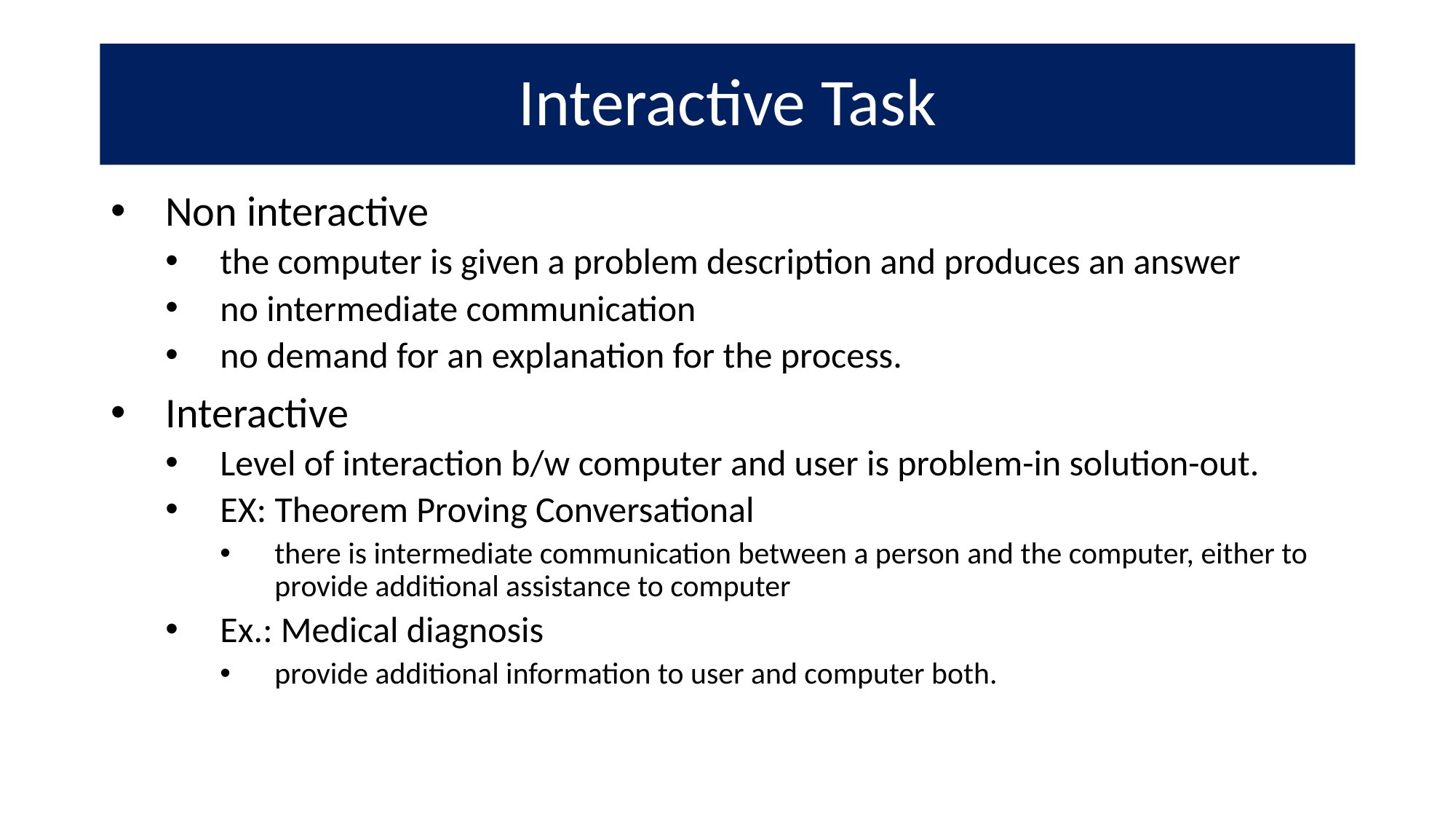

# Interactive Task
Non interactive
the computer is given a problem description and produces an answer
no intermediate communication
no demand for an explanation for the process.
Interactive
Level of interaction b/w computer and user is problem-in solution-out.
EX: Theorem Proving Conversational
there is intermediate communication between a person and the computer, either to provide additional assistance to computer
Ex.: Medical diagnosis
provide additional information to user and computer both.